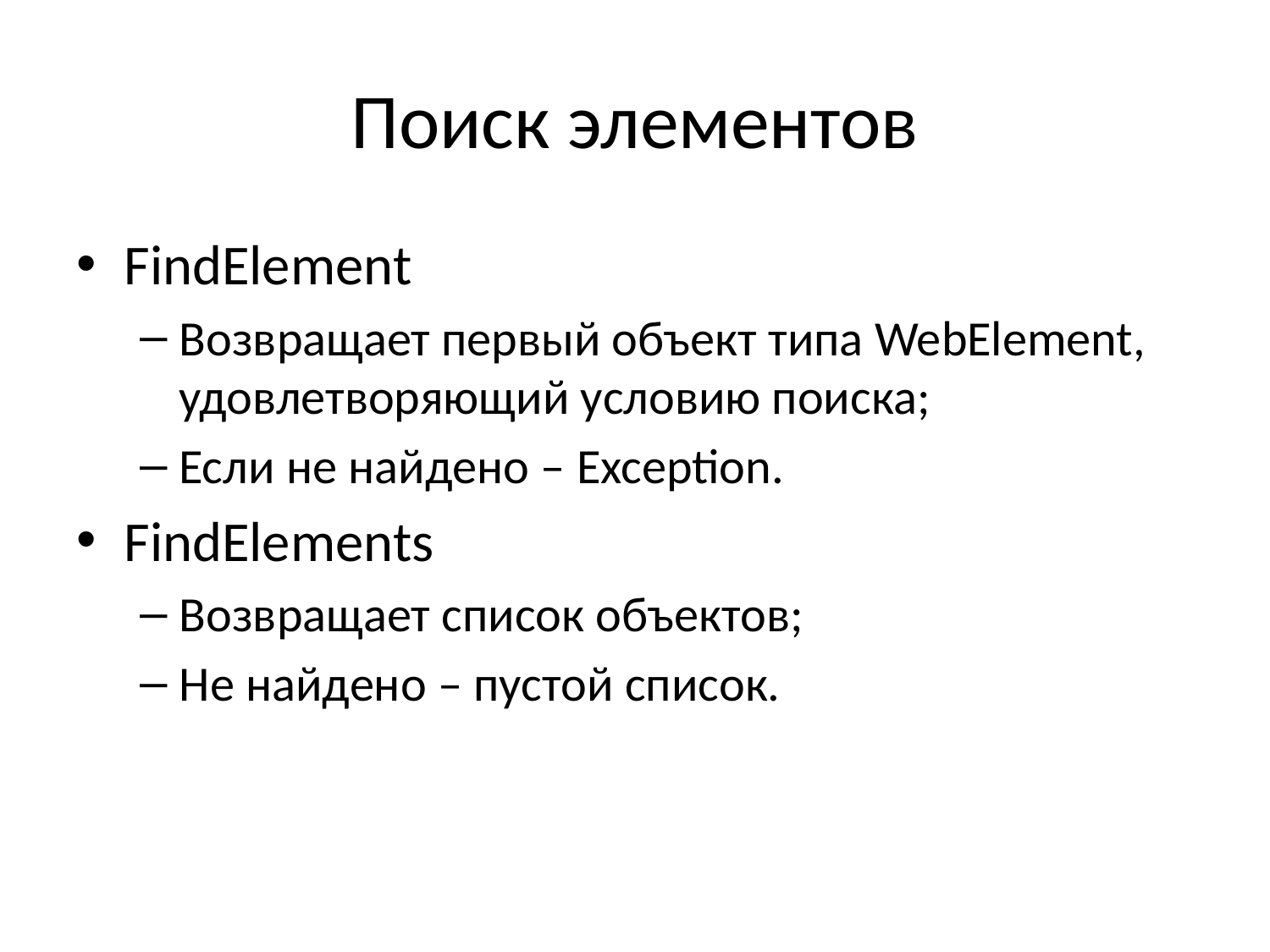

# Поиск элементов
FindElement
Возвращает первый объект типа WebElement, удовлетворяющий условию поиска;
Если не найдено – Exception.
FindElements
Возвращает список объектов;
Не найдено – пустой список.